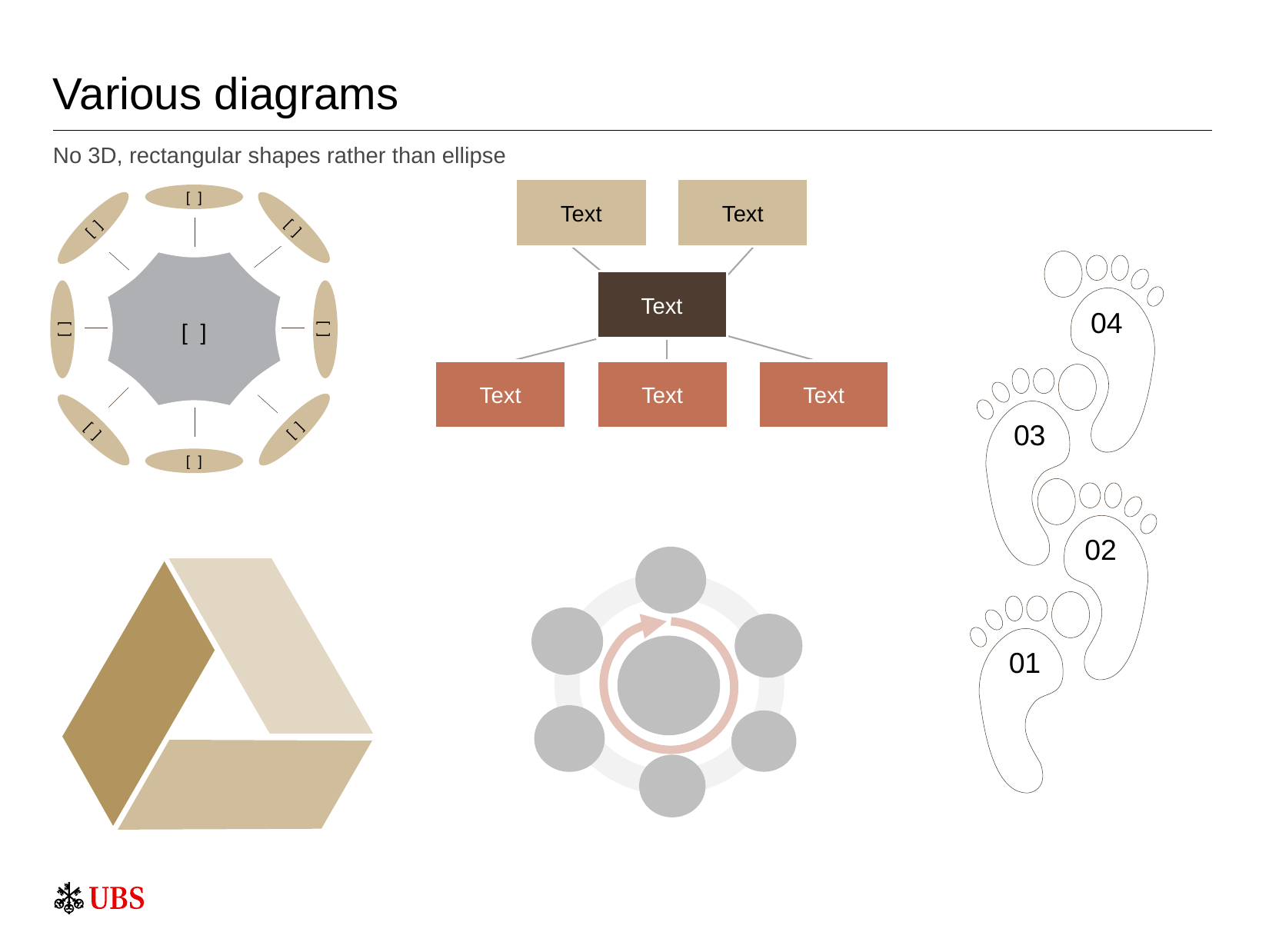

# Various diagrams
No 3D, rectangular shapes rather than ellipse
Text
Text
[  ]
[  ]
[  ]

[  ]
[  ]
[  ]

[  ]
[  ]
[  ]

Text
04

Text
Text
Text
03
02

01